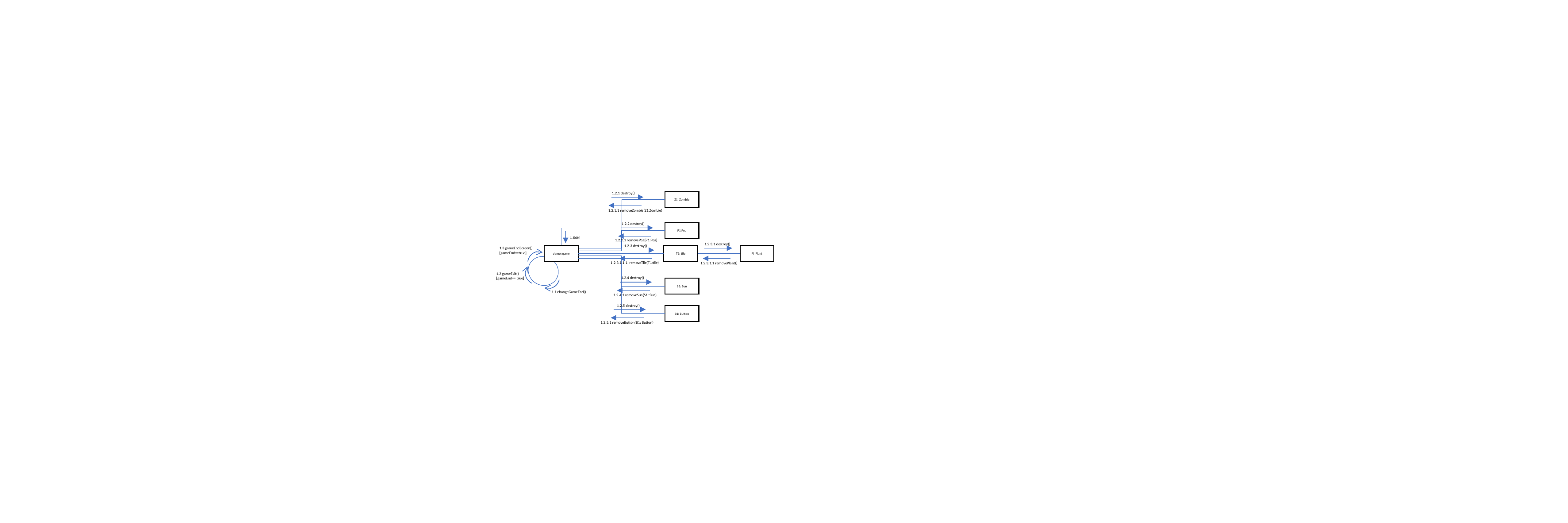

1.2.1 destroy()
Z1: Zombie
1.2.1.1 removeZombie(Z1:Zombie)
1.2.2 destroy()
P1:Pea
1. Exit()
1.2.2.1 removePea(P1:Pea)
1.2.3.1 destroy()
1.2.3 destroy()
1.3 gameEndScreen()
[gameEnd==true]

demo: game
T1: tile
Pl :Plant

1.2.3.1.1.1. removeTile(T1:tile)
1.2.3.1.1 removePlant()

1.2 gameExit()
[gameEnd== true]

1.2.4 destroy()
S1: Sun
1.1 changeGameEnd()

1.2.4.1 removeSun(S1: Sun)
1.2.5 destroy()
B1: Button
1.2.5.1 removeButton(B1: Button)